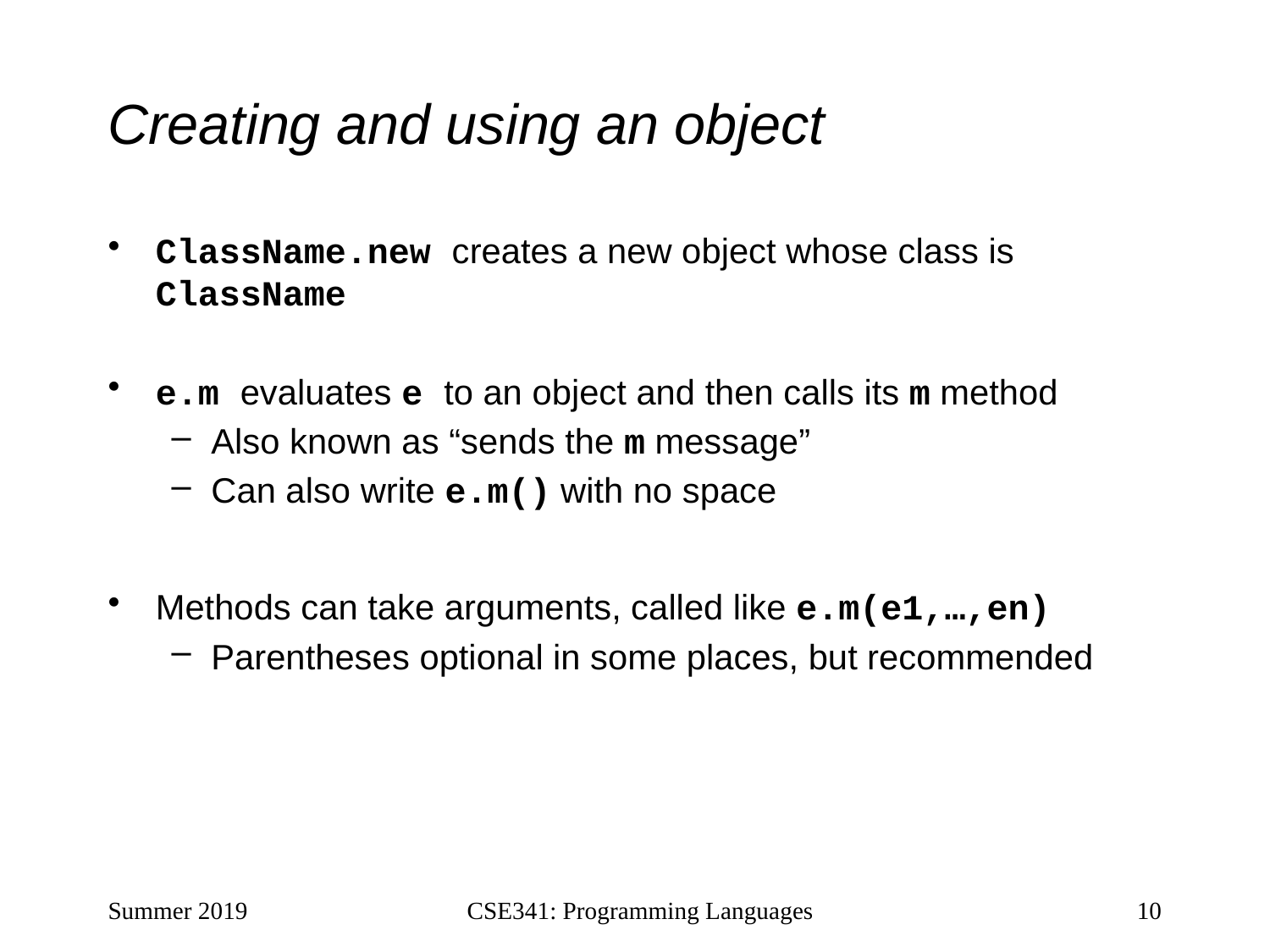

# Creating and using an object
ClassName.new creates a new object whose class is ClassName

e.m evaluates e to an object and then calls its m method
Also known as “sends the m message”
Can also write e.m() with no space

Methods can take arguments, called like e.m(e1,…,en)
Parentheses optional in some places, but recommended

Summer 2019
CSE341: Programming Languages
10